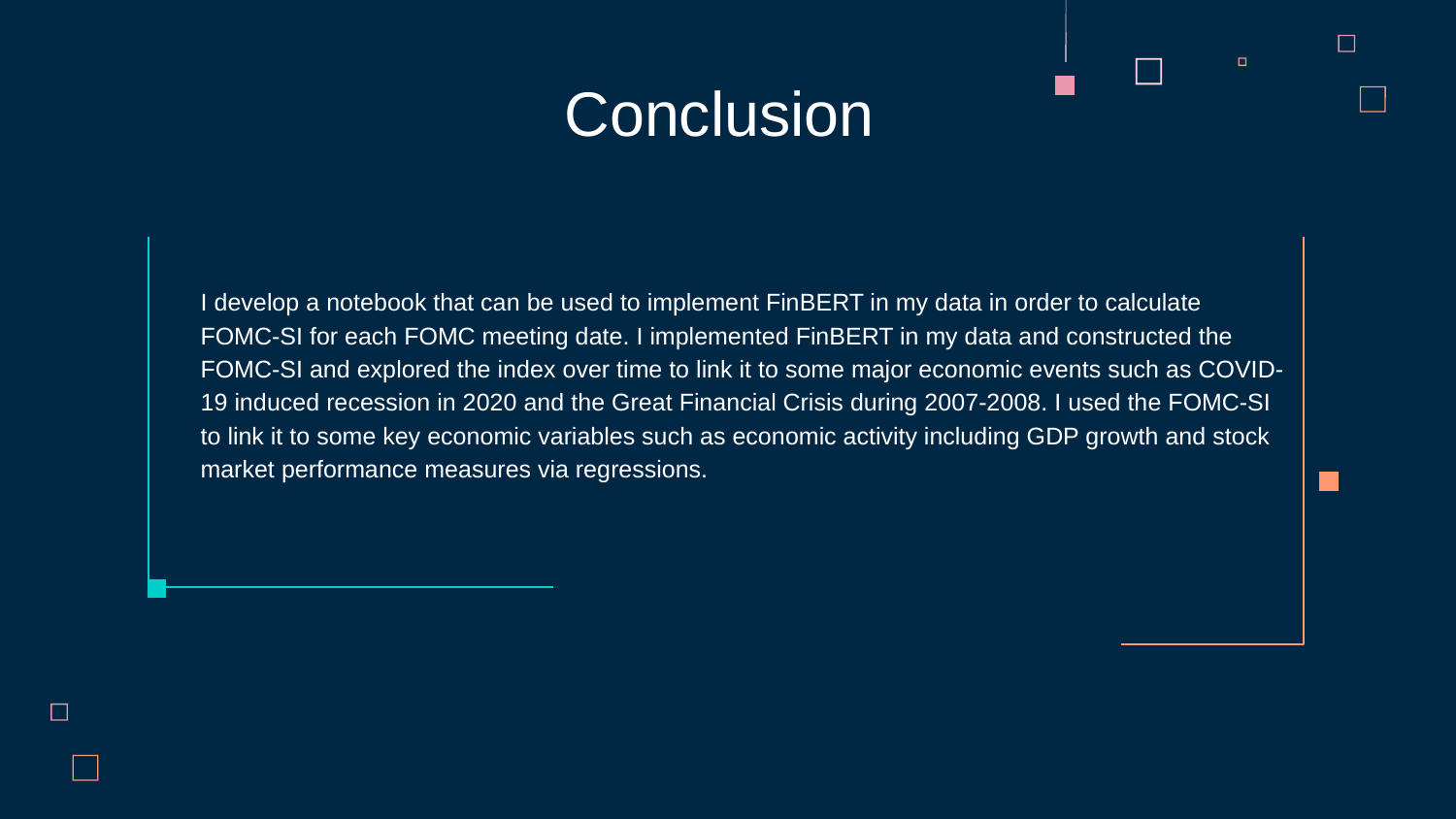

Conclusion

#
I develop a notebook that can be used to implement FinBERT in my data in order to calculate FOMC-SI for each FOMC meeting date. I implemented FinBERT in my data and constructed the FOMC-SI and explored the index over time to link it to some major economic events such as COVID-19 induced recession in 2020 and the Great Financial Crisis during 2007-2008. I used the FOMC-SI to link it to some key economic variables such as economic activity including GDP growth and stock market performance measures via regressions.